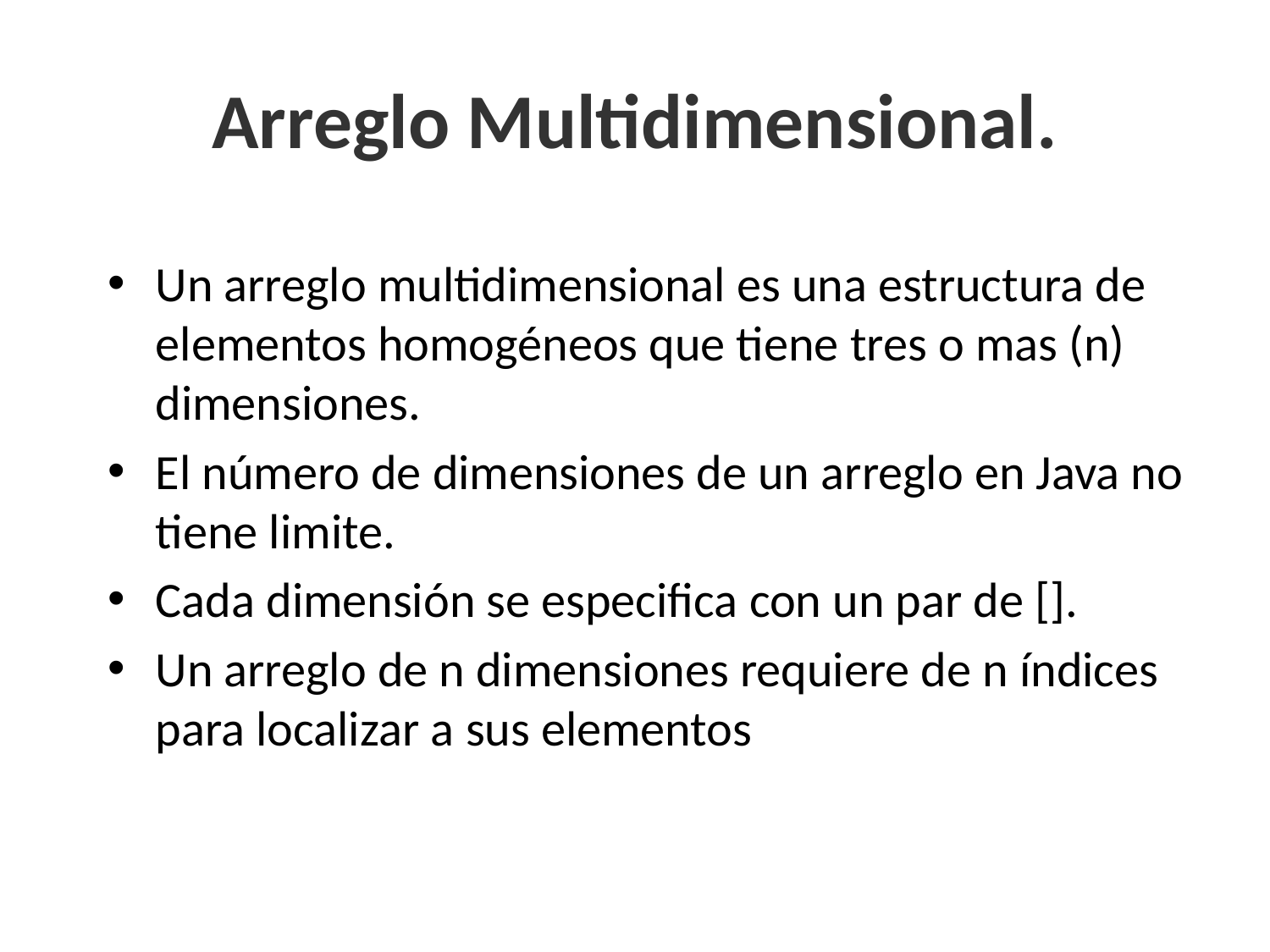

# Arreglo Multidimensional.
Un arreglo multidimensional es una estructura de elementos homogéneos que tiene tres o mas (n) dimensiones.
El número de dimensiones de un arreglo en Java no tiene limite.
Cada dimensión se especifica con un par de [].
Un arreglo de n dimensiones requiere de n índices para localizar a sus elementos